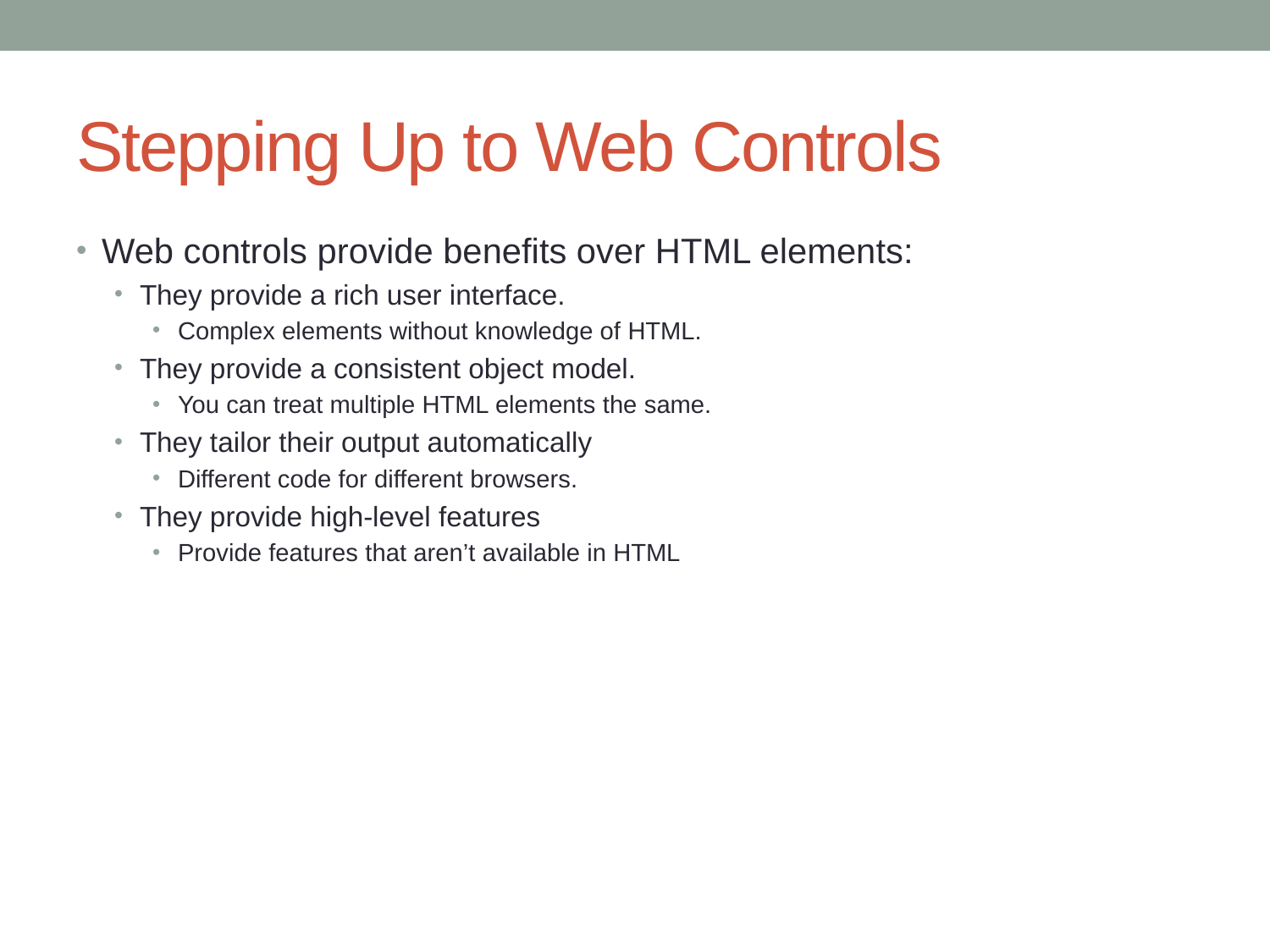

# Stepping Up to Web Controls
Web controls provide benefits over HTML elements:
They provide a rich user interface.
Complex elements without knowledge of HTML.
They provide a consistent object model.
You can treat multiple HTML elements the same.
They tailor their output automatically
Different code for different browsers.
They provide high-level features
Provide features that aren’t available in HTML